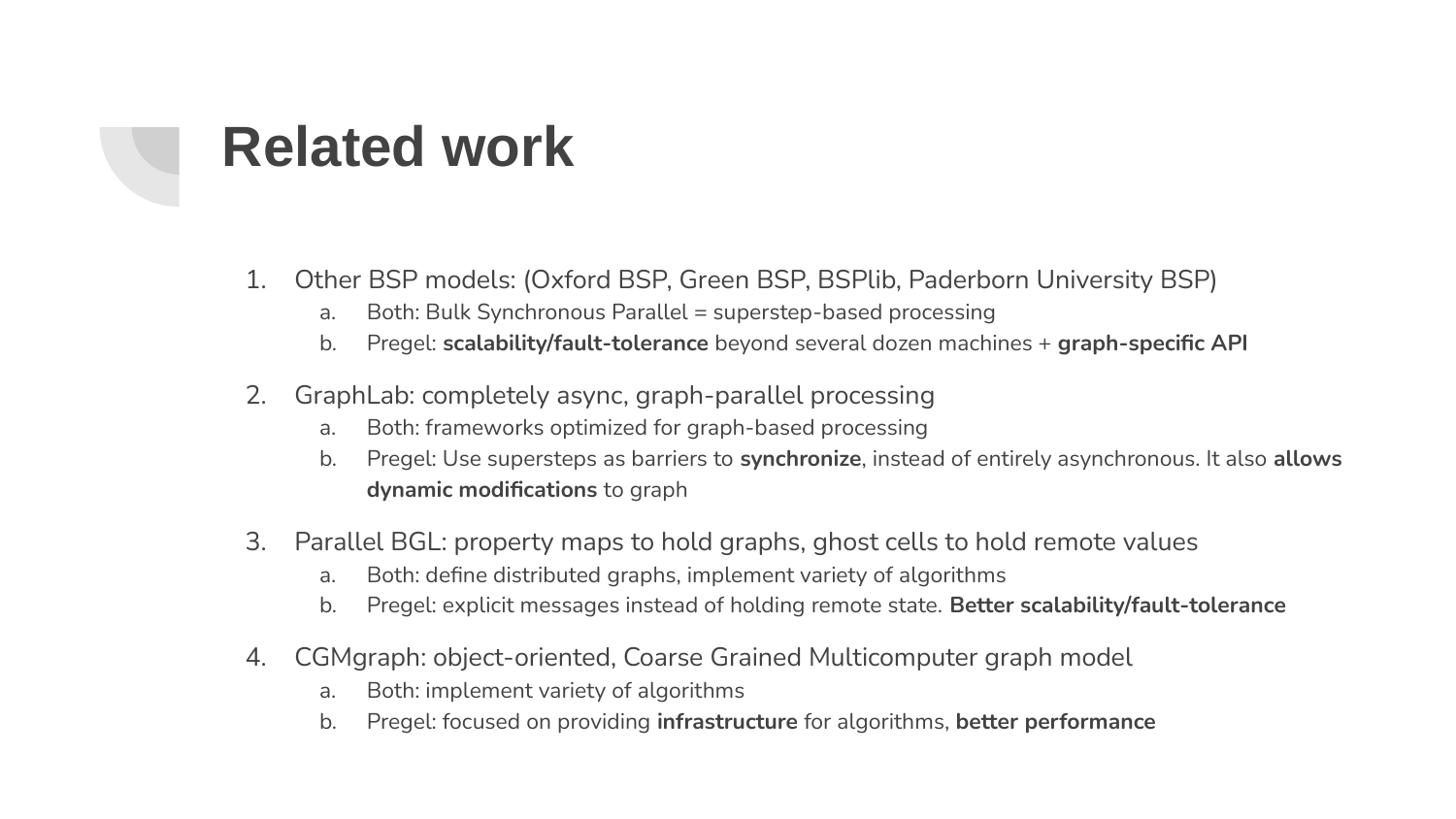

# Related work
Other BSP models: (Oxford BSP, Green BSP, BSPlib, Paderborn University BSP)
Both: Bulk Synchronous Parallel = superstep-based processing
Pregel: scalability/fault-tolerance beyond several dozen machines + graph-specific API
GraphLab: completely async, graph-parallel processing
Both: frameworks optimized for graph-based processing
Pregel: Use supersteps as barriers to synchronize, instead of entirely asynchronous. It also allows dynamic modifications to graph
Parallel BGL: property maps to hold graphs, ghost cells to hold remote values
Both: define distributed graphs, implement variety of algorithms
Pregel: explicit messages instead of holding remote state. Better scalability/fault-tolerance
CGMgraph: object-oriented, Coarse Grained Multicomputer graph model
Both: implement variety of algorithms
Pregel: focused on providing infrastructure for algorithms, better performance